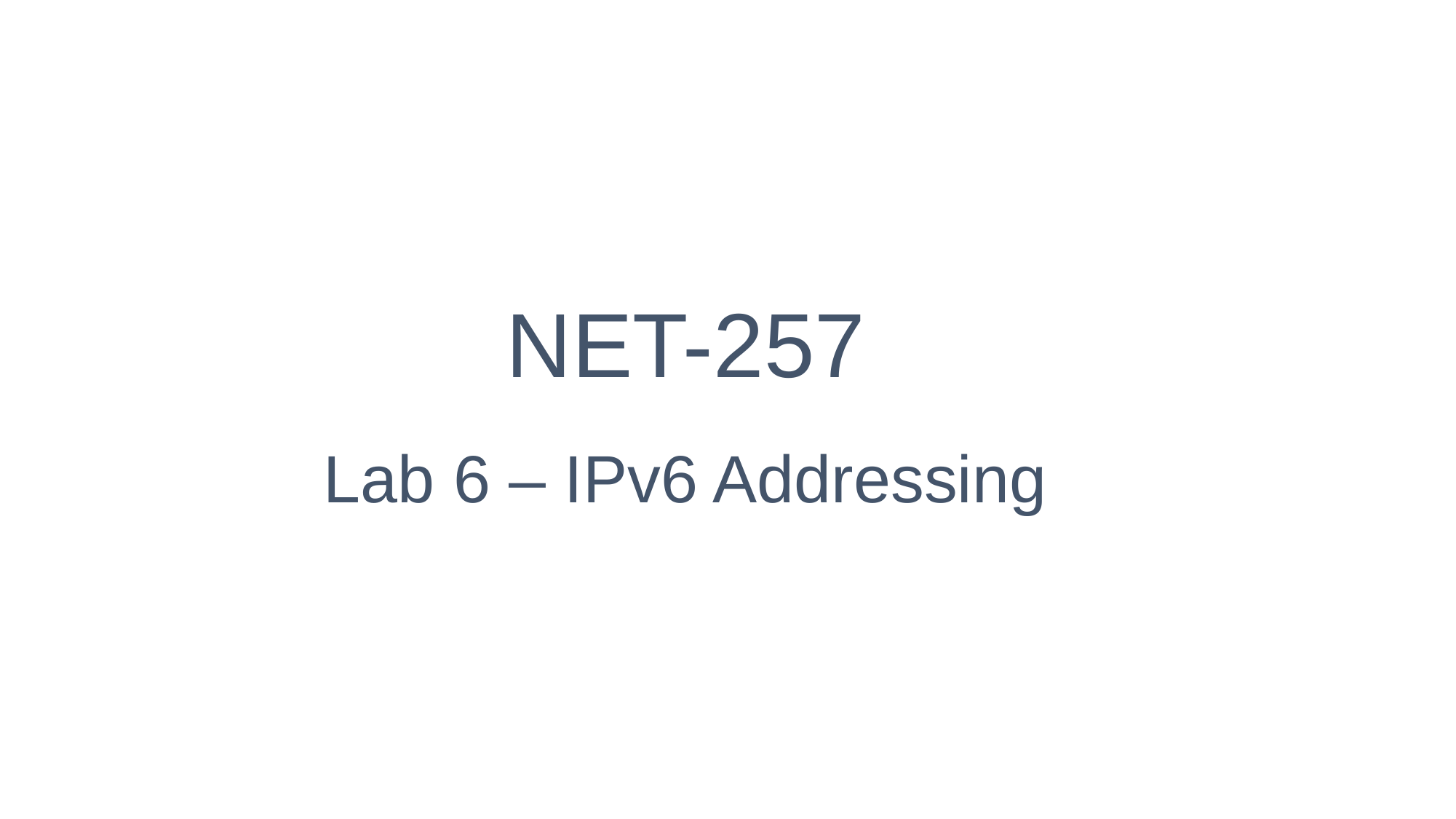

# NET-257 Lab 6 – IPv6 Addressing